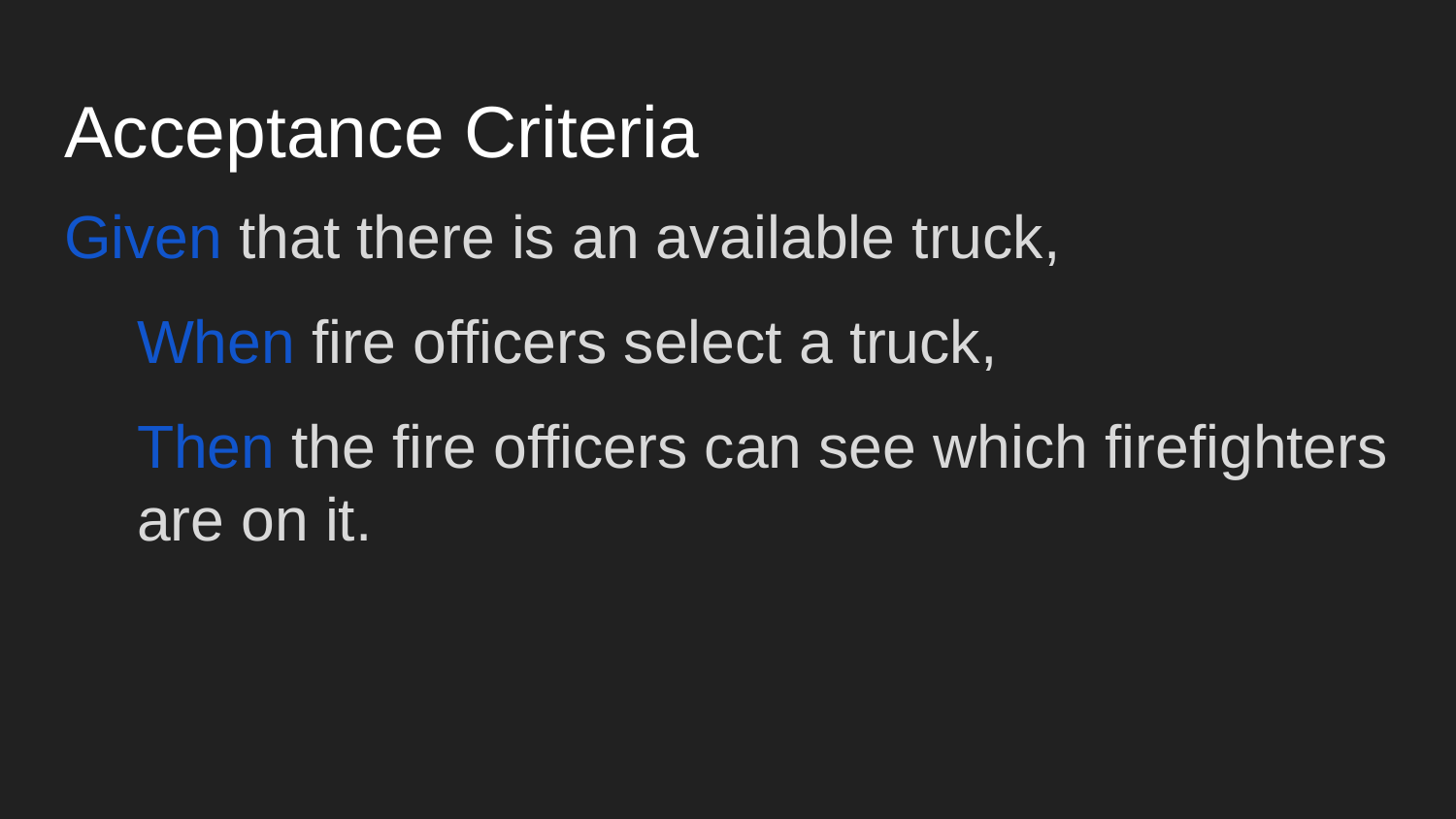

# Acceptance Criteria
Given that there is an available truck,
When fire officers select a truck,
Then the fire officers can see which firefighters are on it.